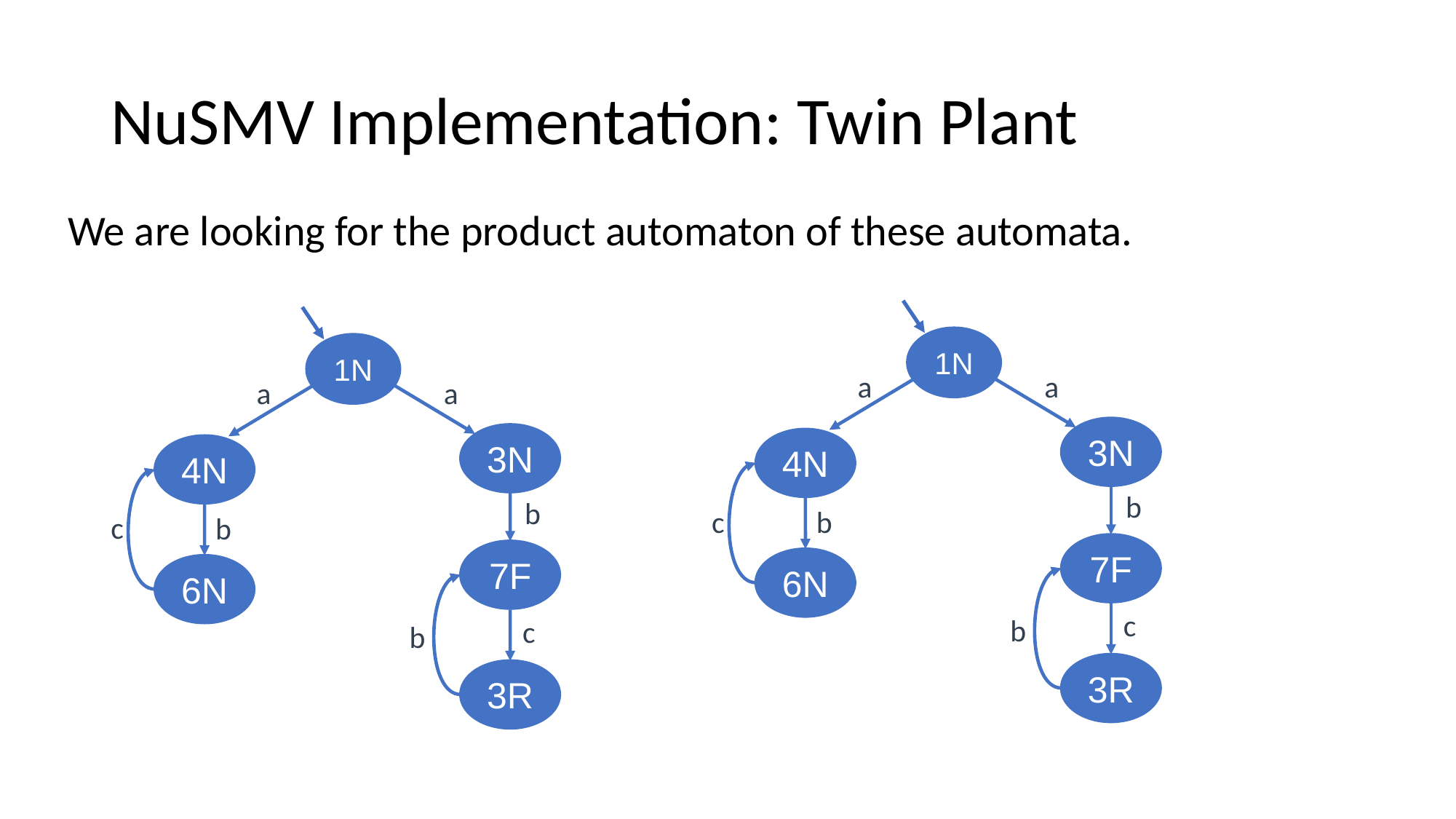

# NuSMV Implementation: Twin Plant
We are looking for the product automaton of these automata.
1N
a
a
3N
4N
b
c
b
7F
6N
c
b
3R
1N
a
a
3N
4N
b
c
b
7F
6N
c
b
3R